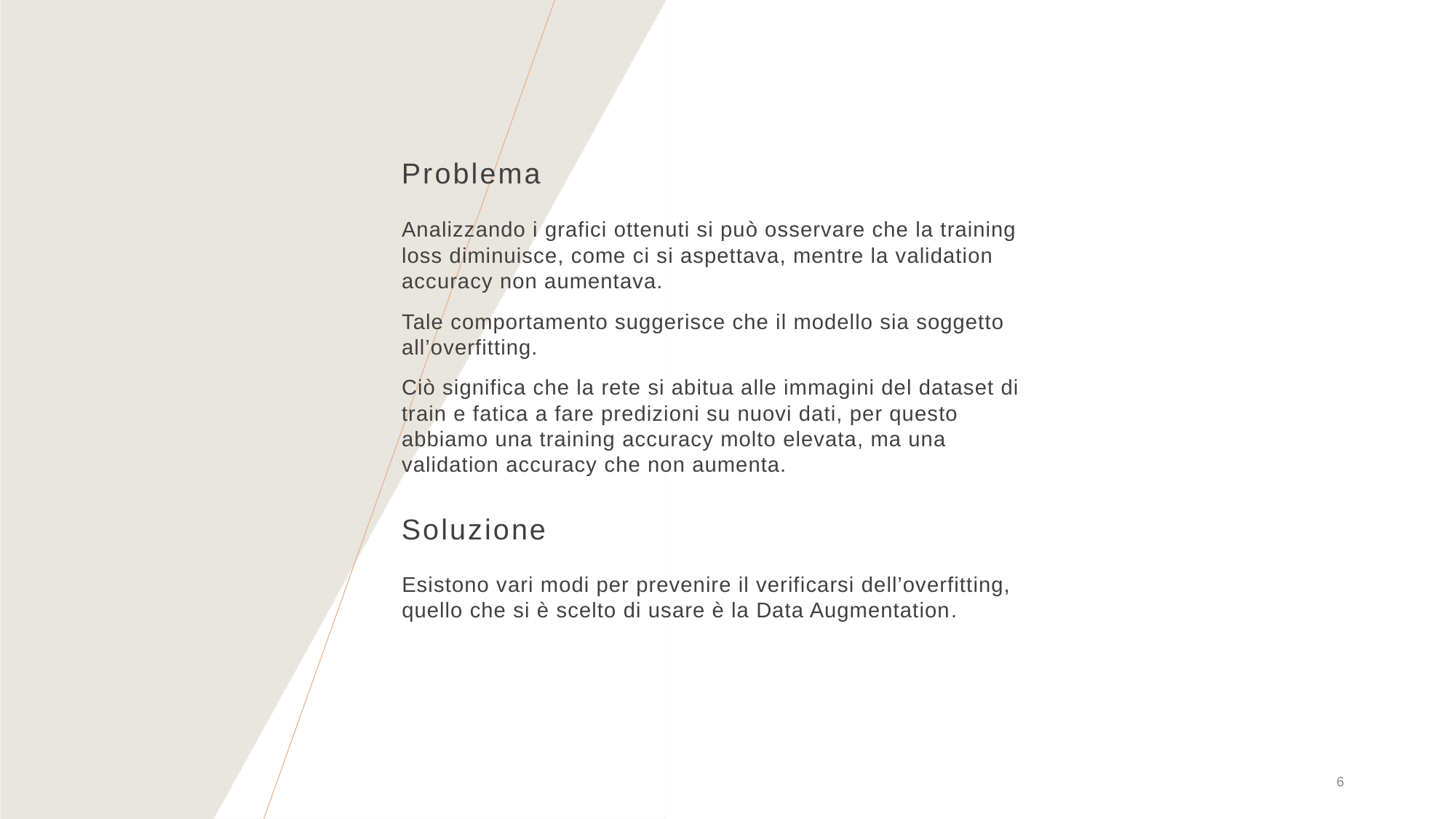

Problema
Analizzando i grafici ottenuti si può osservare che la training loss diminuisce, come ci si aspettava, mentre la validation accuracy non aumentava.
Tale comportamento suggerisce che il modello sia soggetto all’overfitting.
Ciò significa che la rete si abitua alle immagini del dataset di train e fatica a fare predizioni su nuovi dati, per questo abbiamo una training accuracy molto elevata, ma una validation accuracy che non aumenta.
Soluzione
Esistono vari modi per prevenire il verificarsi dell’overfitting, quello che si è scelto di usare è la Data Augmentation.
6